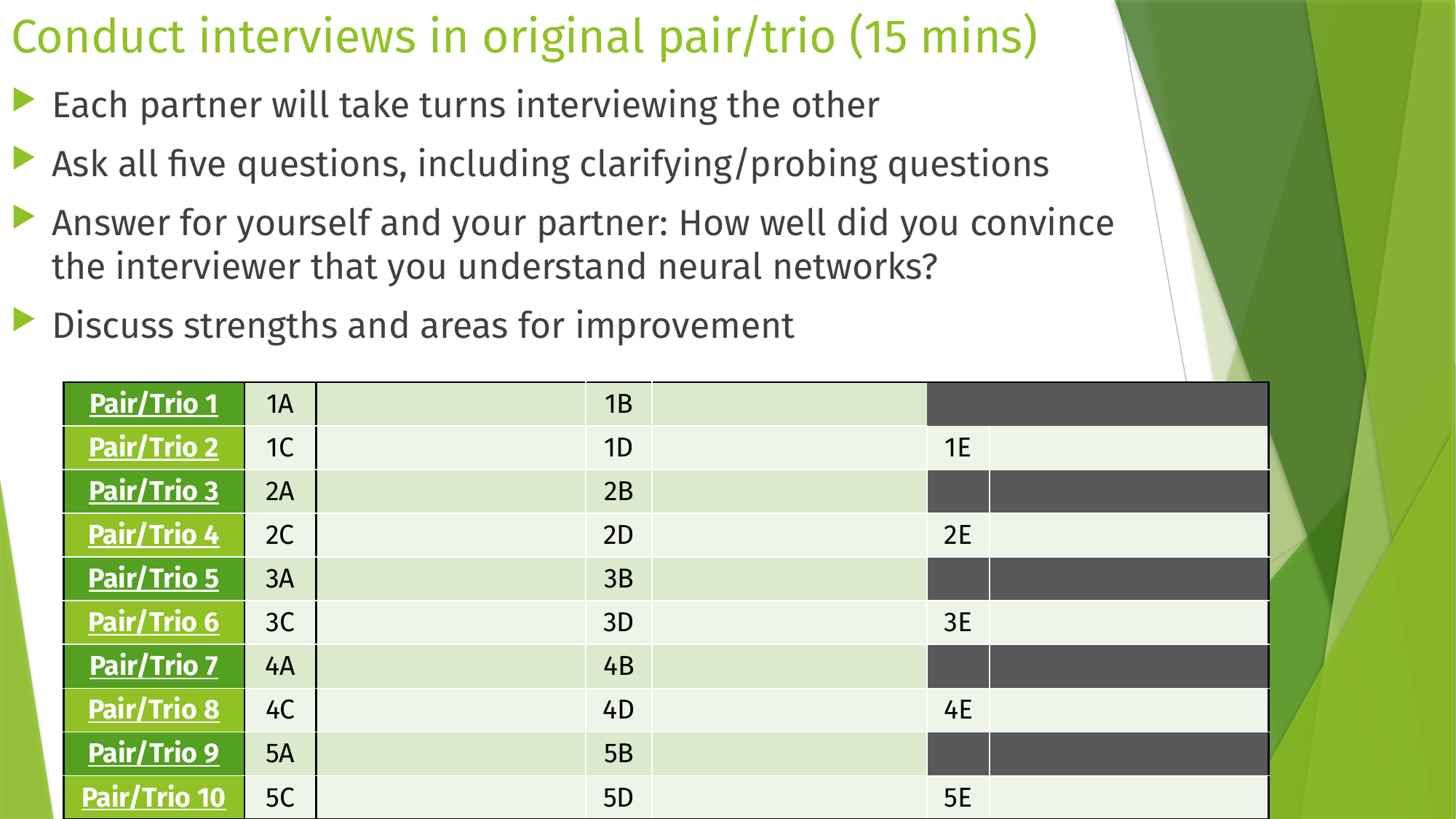

# Conduct interviews in original pair/trio (15 mins)
Each partner will take turns interviewing the other
Ask all five questions, including clarifying/probing questions
Answer for yourself and your partner: How well did you convince the interviewer that you understand neural networks?
Discuss strengths and areas for improvement

| Pair/Trio 1 | 1A |  | 1B |  |  |  |
| --- | --- | --- | --- | --- | --- | --- |
| Pair/Trio 2 | 1C |  | 1D |  | 1E |  |
| Pair/Trio 3 | 2A |  | 2B |  |  |  |
| Pair/Trio 4 | 2C |  | 2D |  | 2E |  |
| Pair/Trio 5 | 3A |  | 3B |  |  |  |
| Pair/Trio 6 | 3C |  | 3D |  | 3E |  |
| Pair/Trio 7 | 4A |  | 4B |  |  |  |
| Pair/Trio 8 | 4C |  | 4D |  | 4E |  |
| Pair/Trio 9 | 5A |  | 5B |  |  |  |
| Pair/Trio 10 | 5C |  | 5D |  | 5E |  |